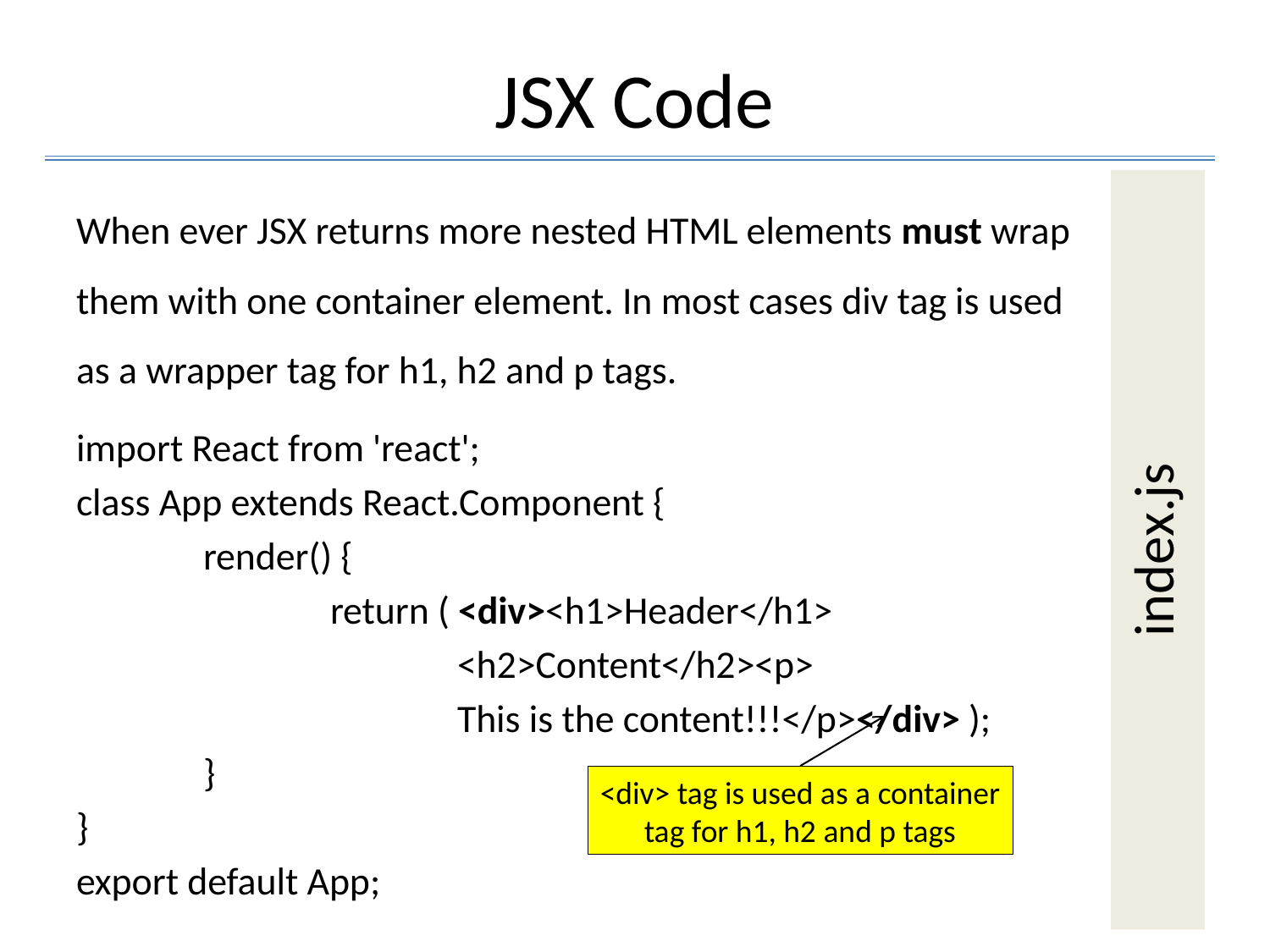

# JSX Code
index.js
When ever JSX returns more nested HTML elements must wrap them with one container element. In most cases div tag is used as a wrapper tag for h1, h2 and p tags.
import React from 'react';
class App extends React.Component {
	render() {
		return ( <div><h1>Header</h1>
			<h2>Content</h2><p>
			This is the content!!!</p></div> );
	}
}
export default App;
<div> tag is used as a container
tag for h1, h2 and p tags